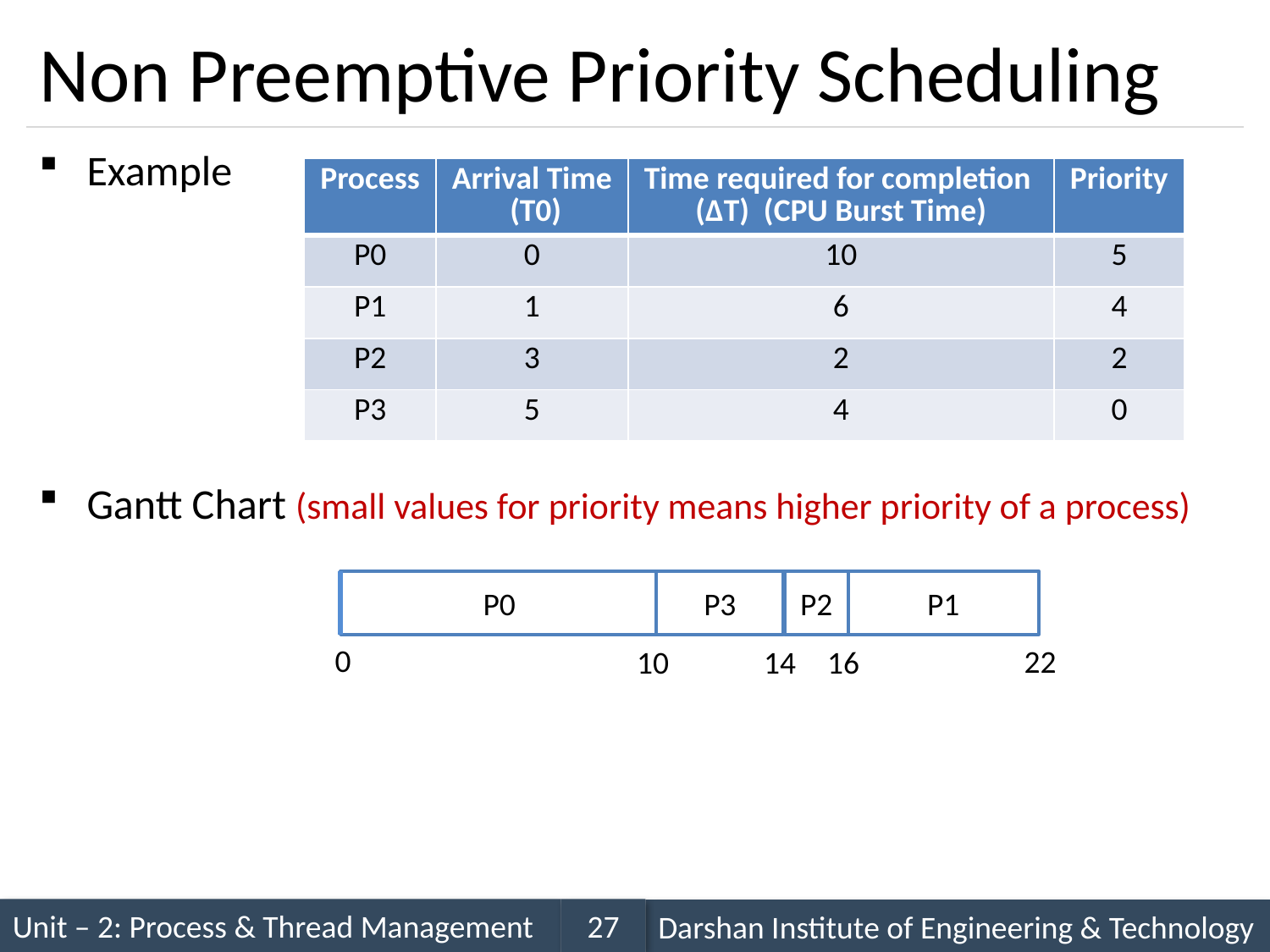

# Non Preemptive Priority Scheduling
Example

Gantt Chart (small values for priority means higher priority of a process)

| Process | Arrival Time (T0) | Time required for completion (∆T) (CPU Burst Time) | Priority |
| --- | --- | --- | --- |
| P0 | 0 | 10 | 5 |
| P1 | 1 | 6 | 4 |
| P2 | 3 | 2 | 2 |
| P3 | 5 | 4 | 0 |
P3
P2
P1
P0
0
22
10
14
16